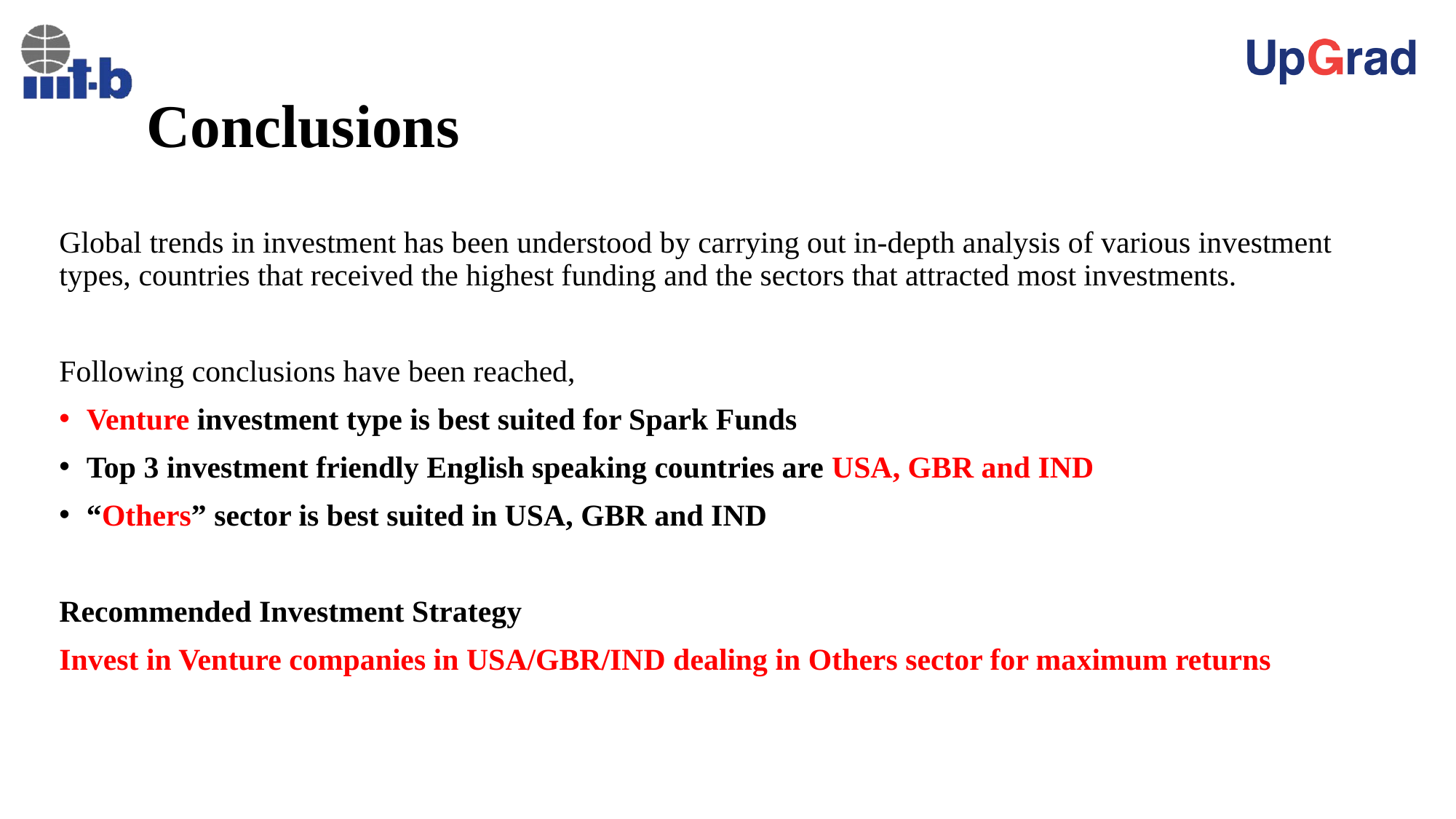

# Conclusions
Global trends in investment has been understood by carrying out in-depth analysis of various investment types, countries that received the highest funding and the sectors that attracted most investments.

Following conclusions have been reached,
Venture investment type is best suited for Spark Funds
Top 3 investment friendly English speaking countries are USA, GBR and IND
“Others” sector is best suited in USA, GBR and IND

Recommended Investment Strategy
Invest in Venture companies in USA/GBR/IND dealing in Others sector for maximum returns